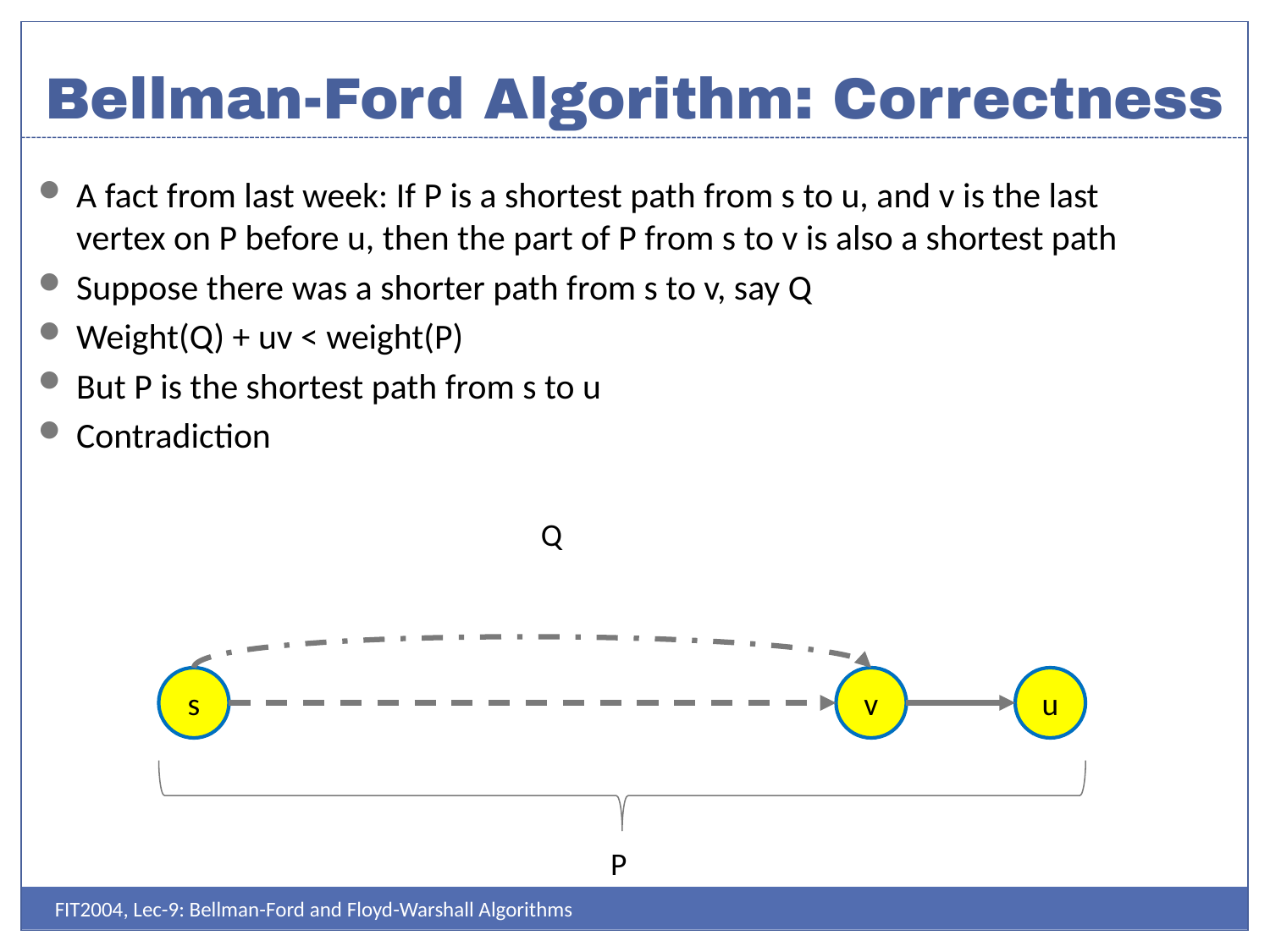

# Bellman-Ford Algorithm: Correctness

A fact from last week: If P is a shortest path from s to u, and v is the last vertex on P before u, then the part of P from s to v is also a shortest path
Suppose there was a shorter path from s to v, say Q
Weight(Q) + uv < weight(P)
But P is the shortest path from s to u
Contradiction

Q
u
s
v
P
FIT2004, Lec-9: Bellman-Ford and Floyd-Warshall Algorithms